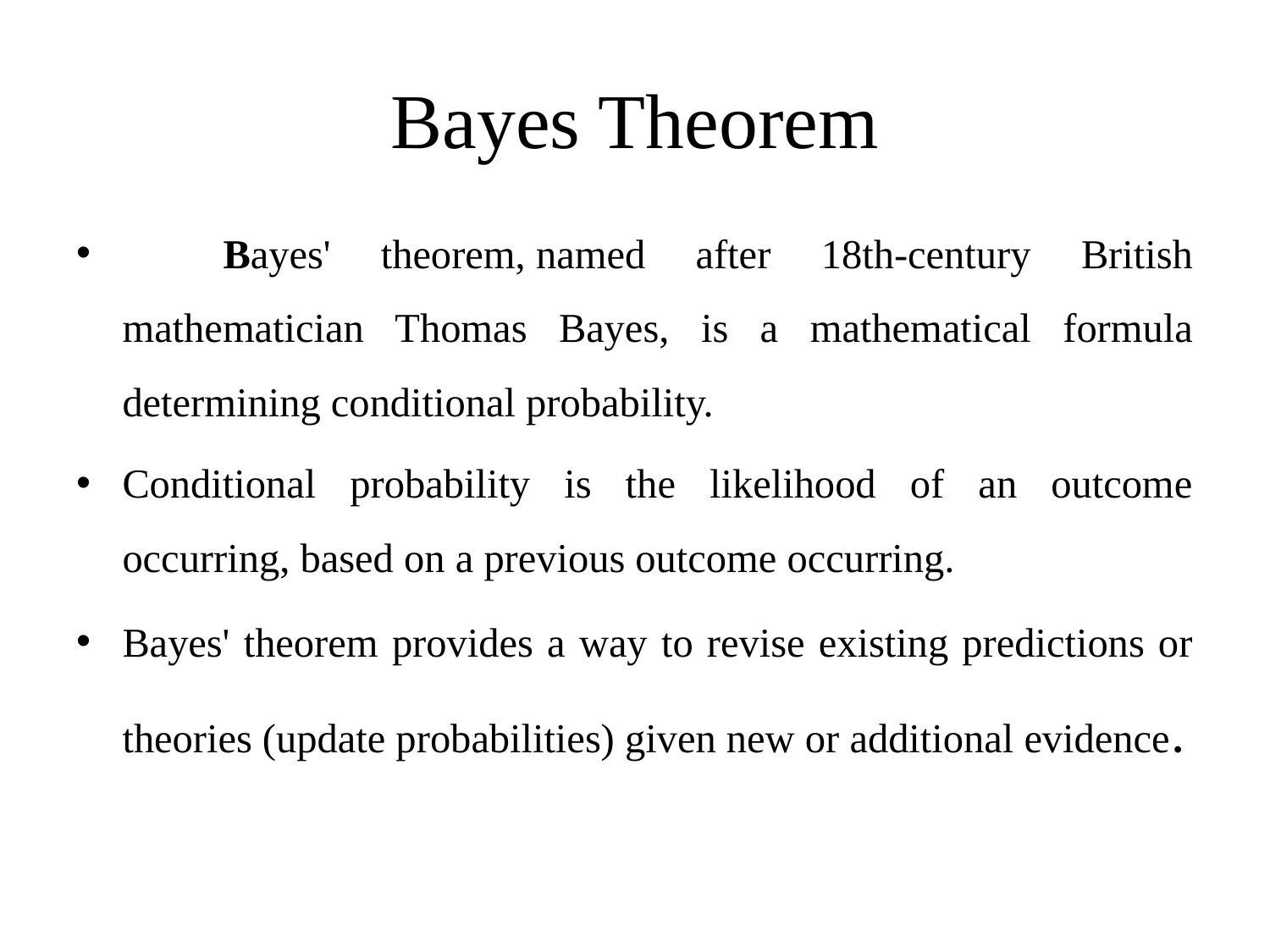

# Bayes Theorem
  Bayes' theorem, named after 18th-century British mathematician Thomas Bayes, is a mathematical formula determining conditional probability.
Conditional probability is the likelihood of an outcome occurring, based on a previous outcome occurring.
Bayes' theorem provides a way to revise existing predictions or theories (update probabilities) given new or additional evidence.